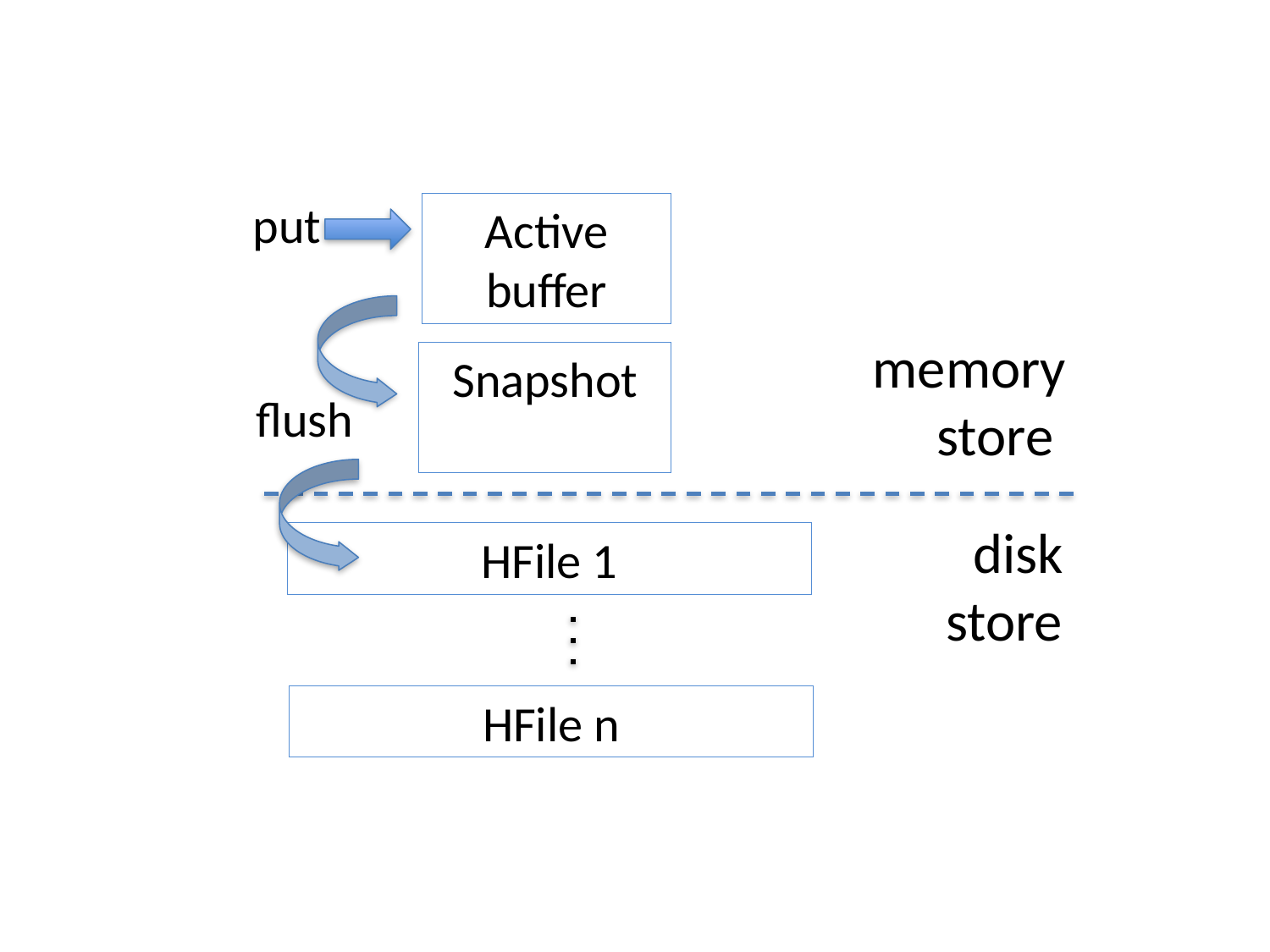

put
Active buffer

memory store
Snapshot

flush

disk store
HFile 1
HFile n